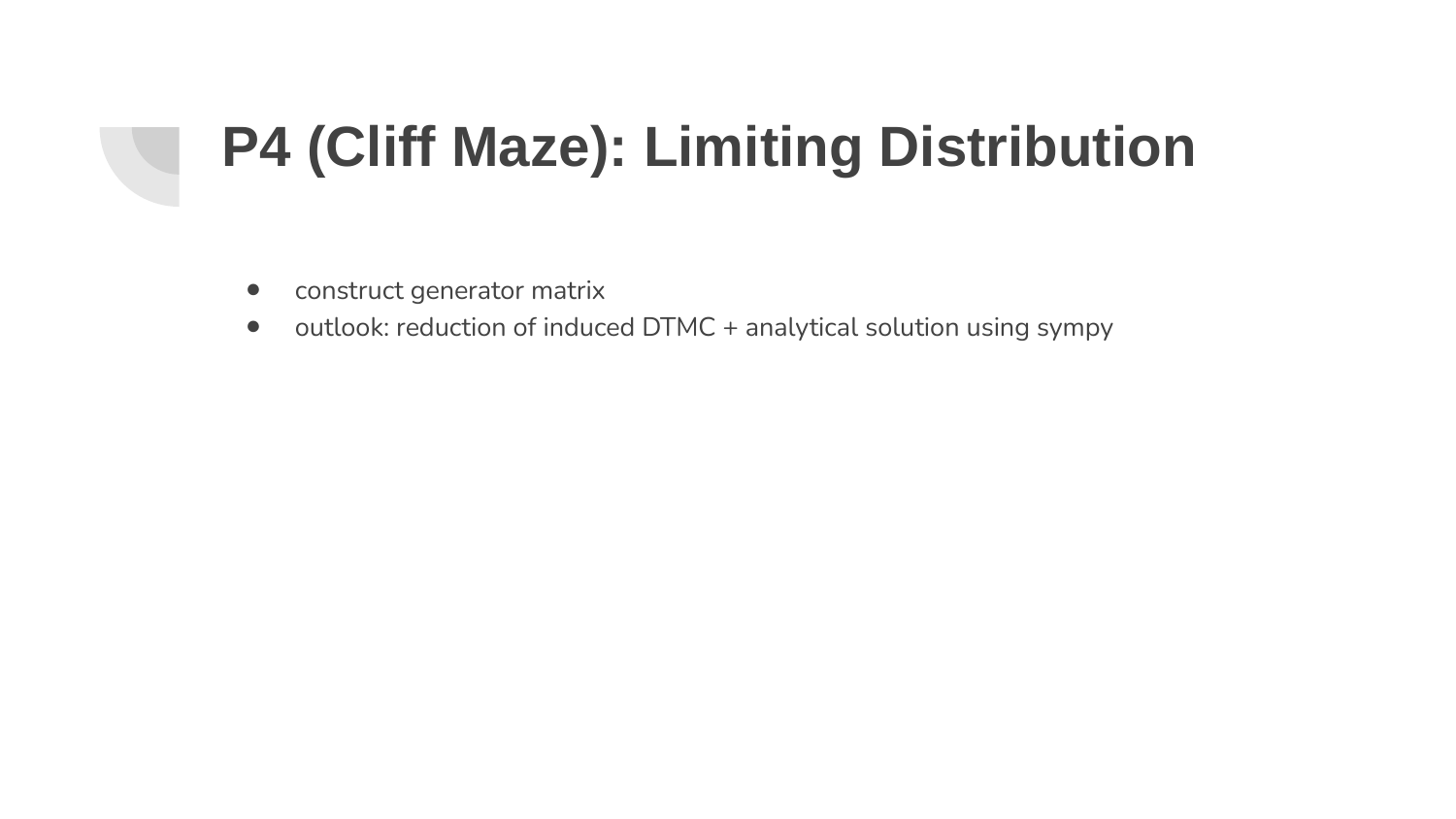

# P4 (Cliff Maze): Limiting Distribution
construct generator matrix
outlook: reduction of induced DTMC + analytical solution using sympy